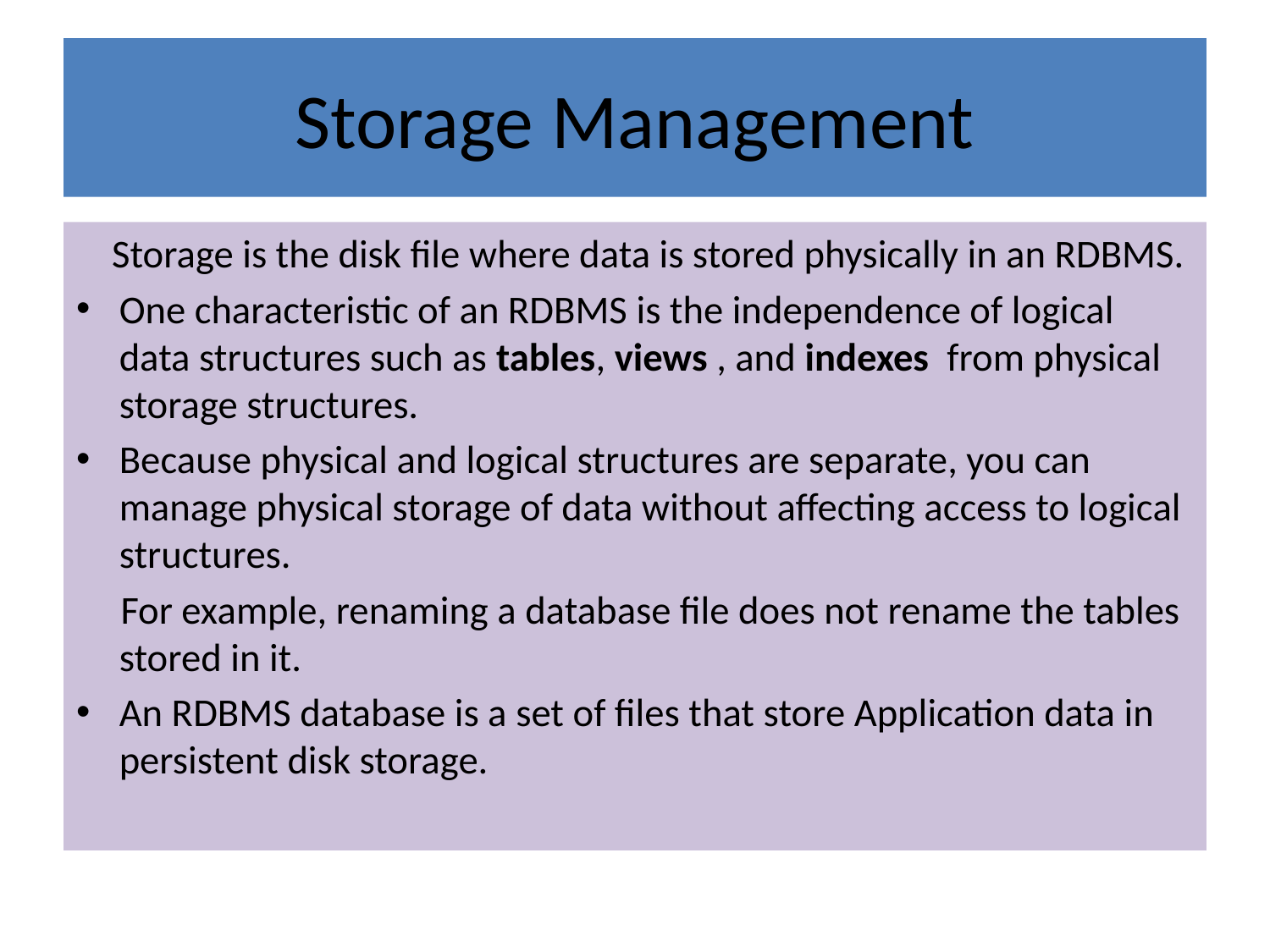

# Storage Management
    Storage is the disk file where data is stored physically in an RDBMS.
One characteristic of an RDBMS is the independence of logical data structures such as tables, views , and indexes  from physical storage structures.
Because physical and logical structures are separate, you can manage physical storage of data without affecting access to logical structures.
     For example, renaming a database file does not rename the tables stored in it.
An RDBMS database is a set of files that store Application data in persistent disk storage.